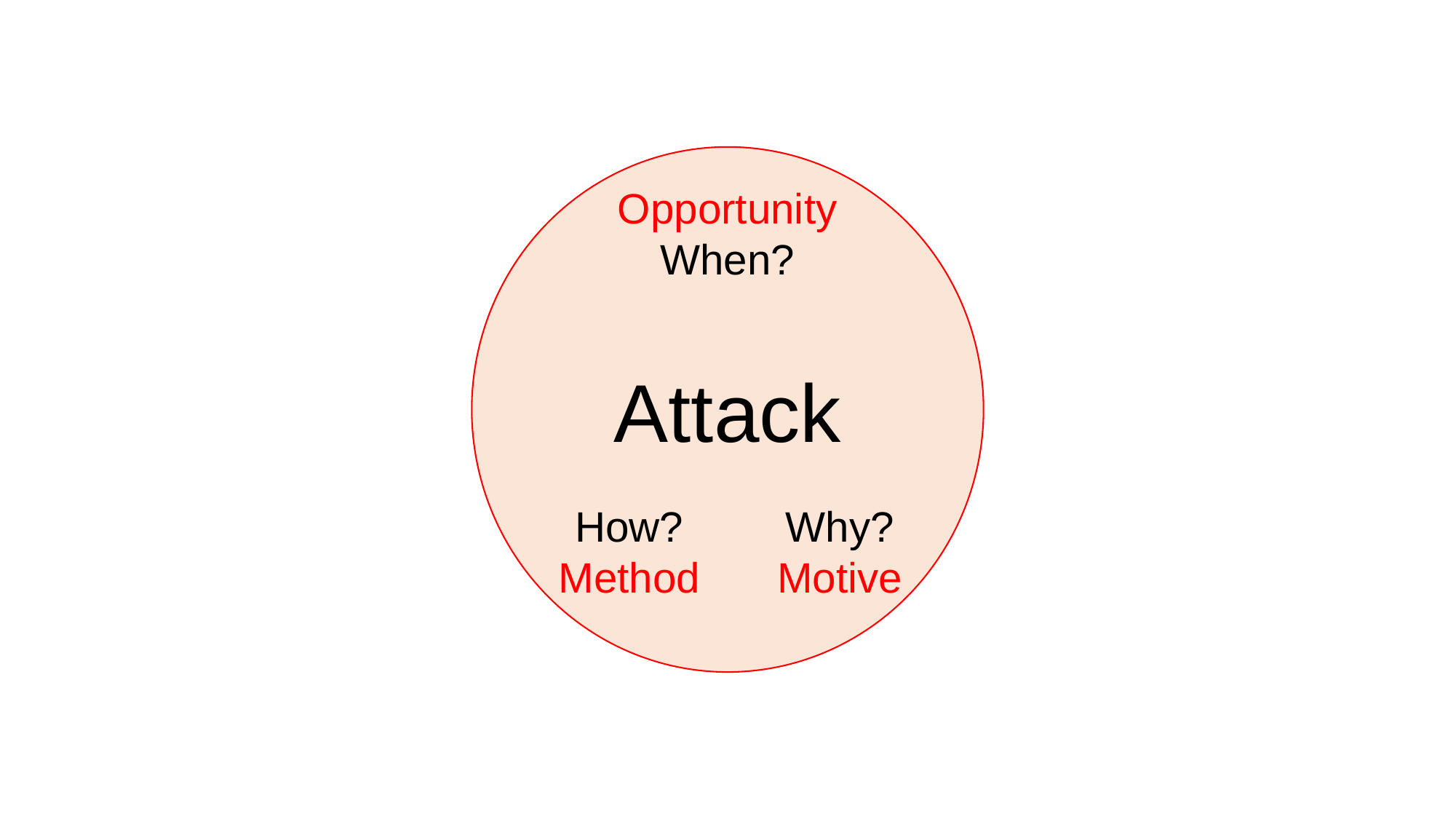

Attack
Opportunity
When?
How?
Method
Why?
Motive